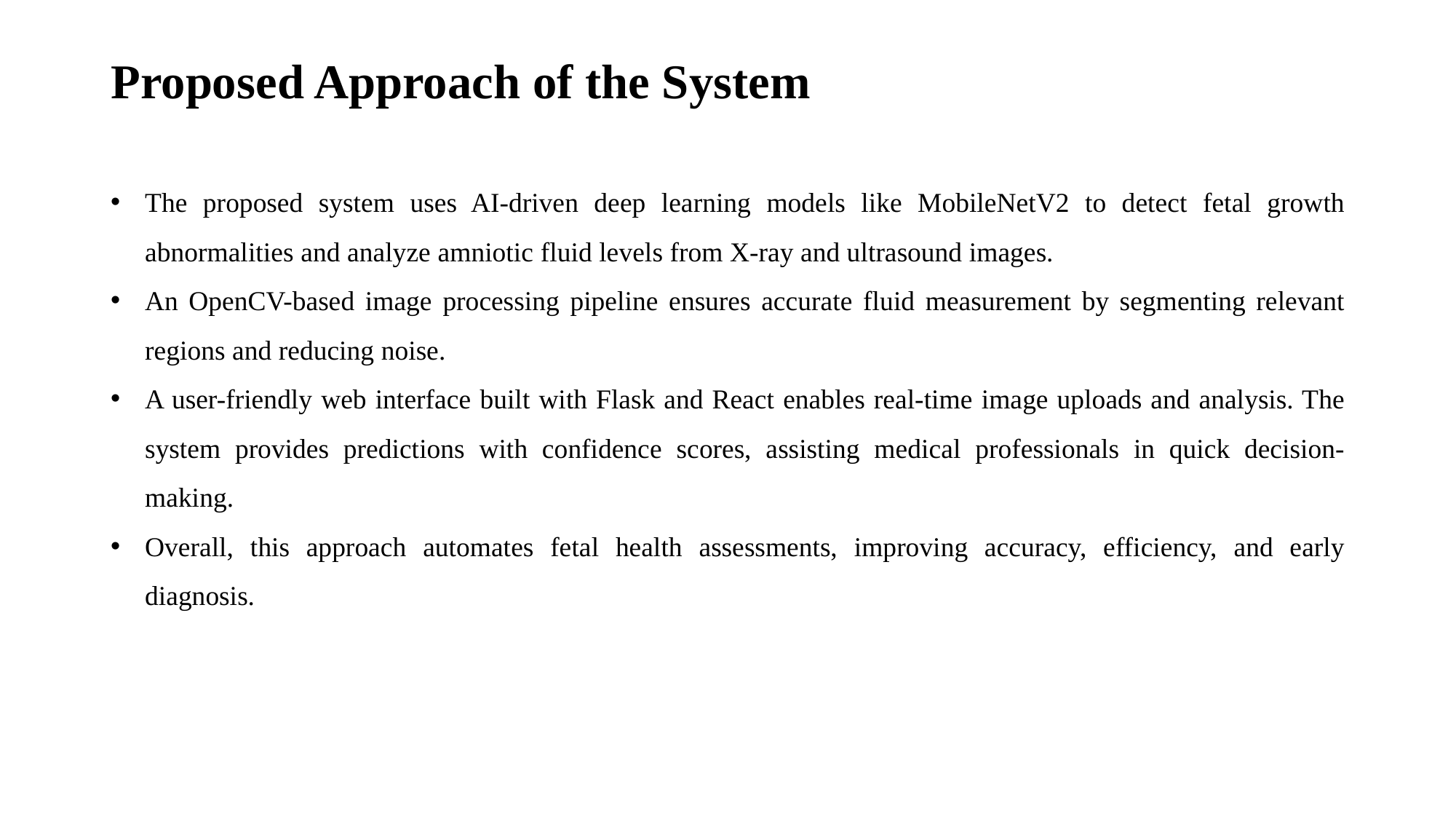

# Proposed Approach of the System
The proposed system uses AI-driven deep learning models like MobileNetV2 to detect fetal growth abnormalities and analyze amniotic fluid levels from X-ray and ultrasound images.
An OpenCV-based image processing pipeline ensures accurate fluid measurement by segmenting relevant regions and reducing noise.
A user-friendly web interface built with Flask and React enables real-time image uploads and analysis. The system provides predictions with confidence scores, assisting medical professionals in quick decision-making.
Overall, this approach automates fetal health assessments, improving accuracy, efficiency, and early diagnosis.